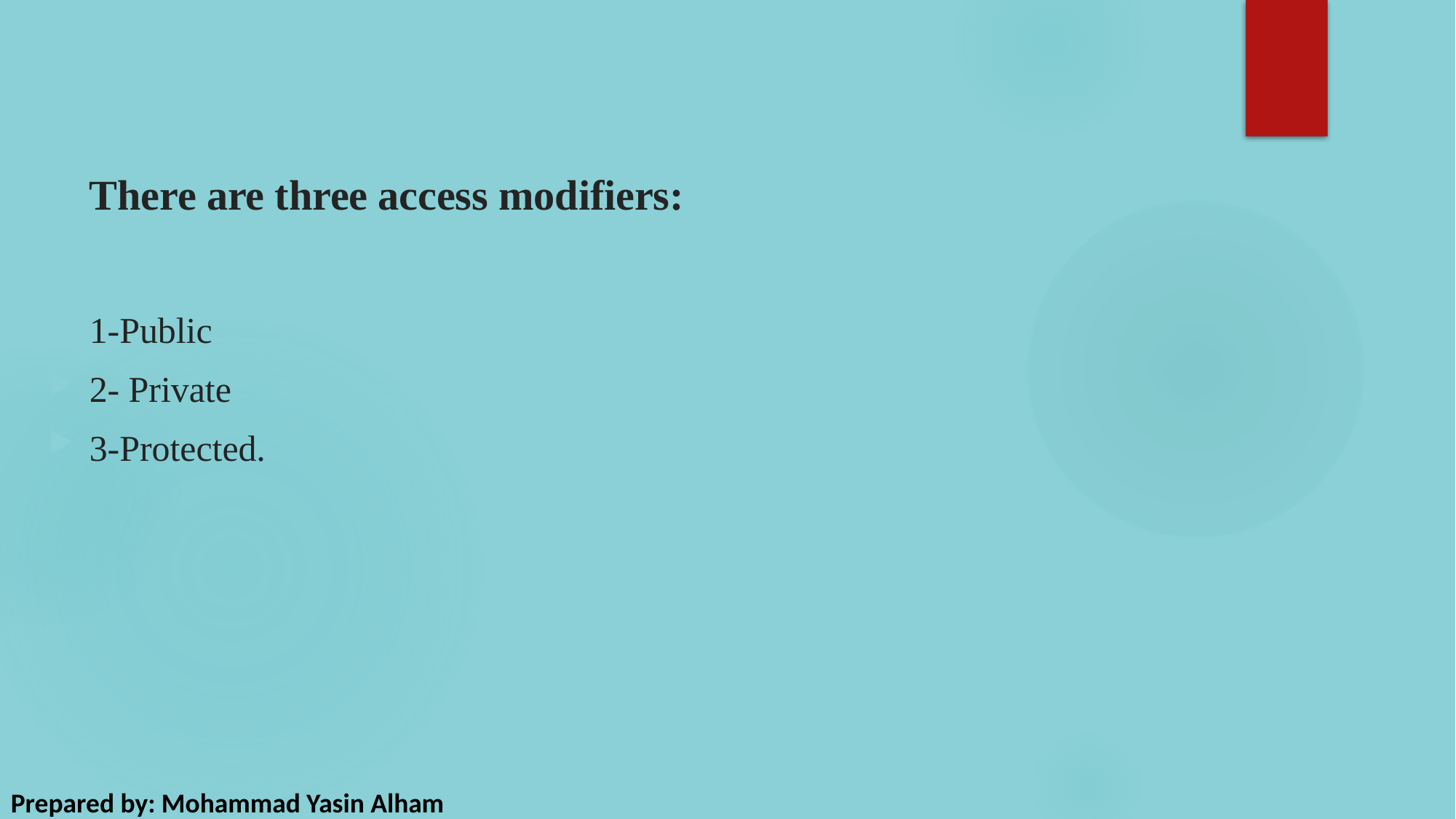

There are three access modifiers:

1-Public
2- Private
3-Protected.
Prepared by: Mohammad Yasin Alham